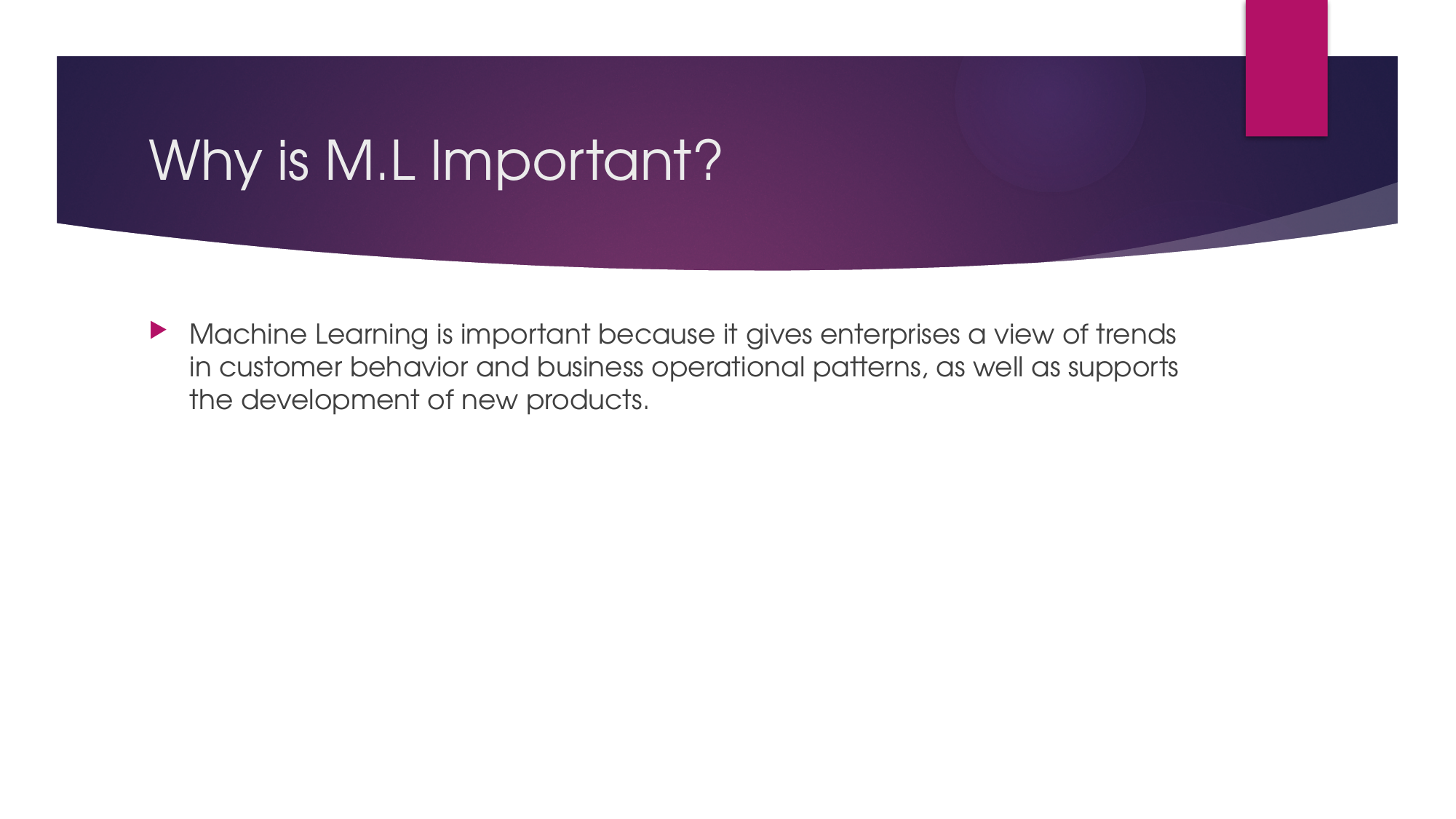

# Why is M.L Important?
Machine Learning is important because it gives enterprises a view of trends in customer behavior and business operational patterns, as well as supports the development of new products.